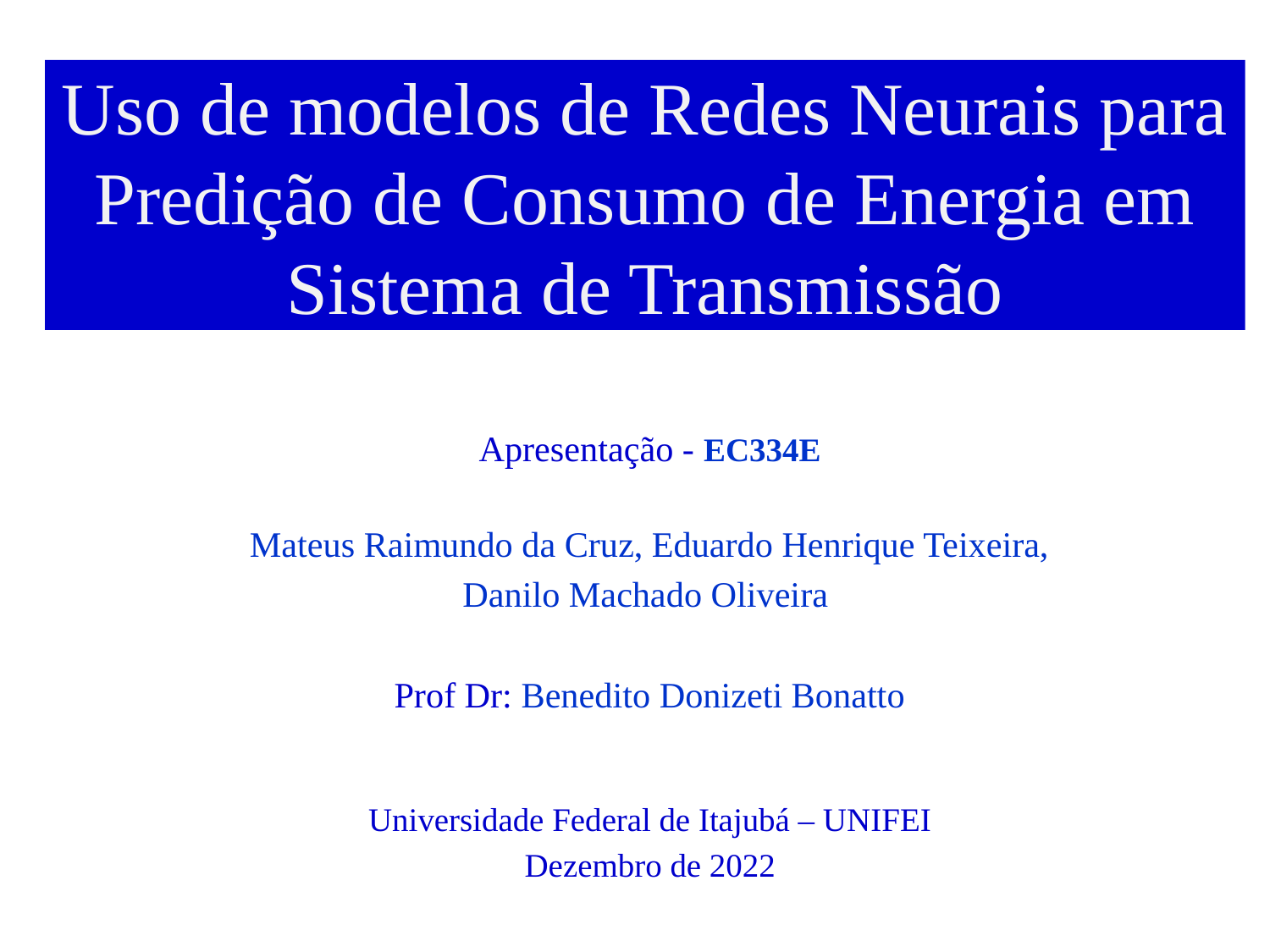

# Uso de modelos de Redes Neurais para Predição de Consumo de Energia em Sistema de Transmissão

Apresentação - EC334E

Mateus Raimundo da Cruz, Eduardo Henrique Teixeira,
Danilo Machado Oliveira

Prof Dr: Benedito Donizeti Bonatto

Universidade Federal de Itajubá – UNIFEI
Dezembro de 2022